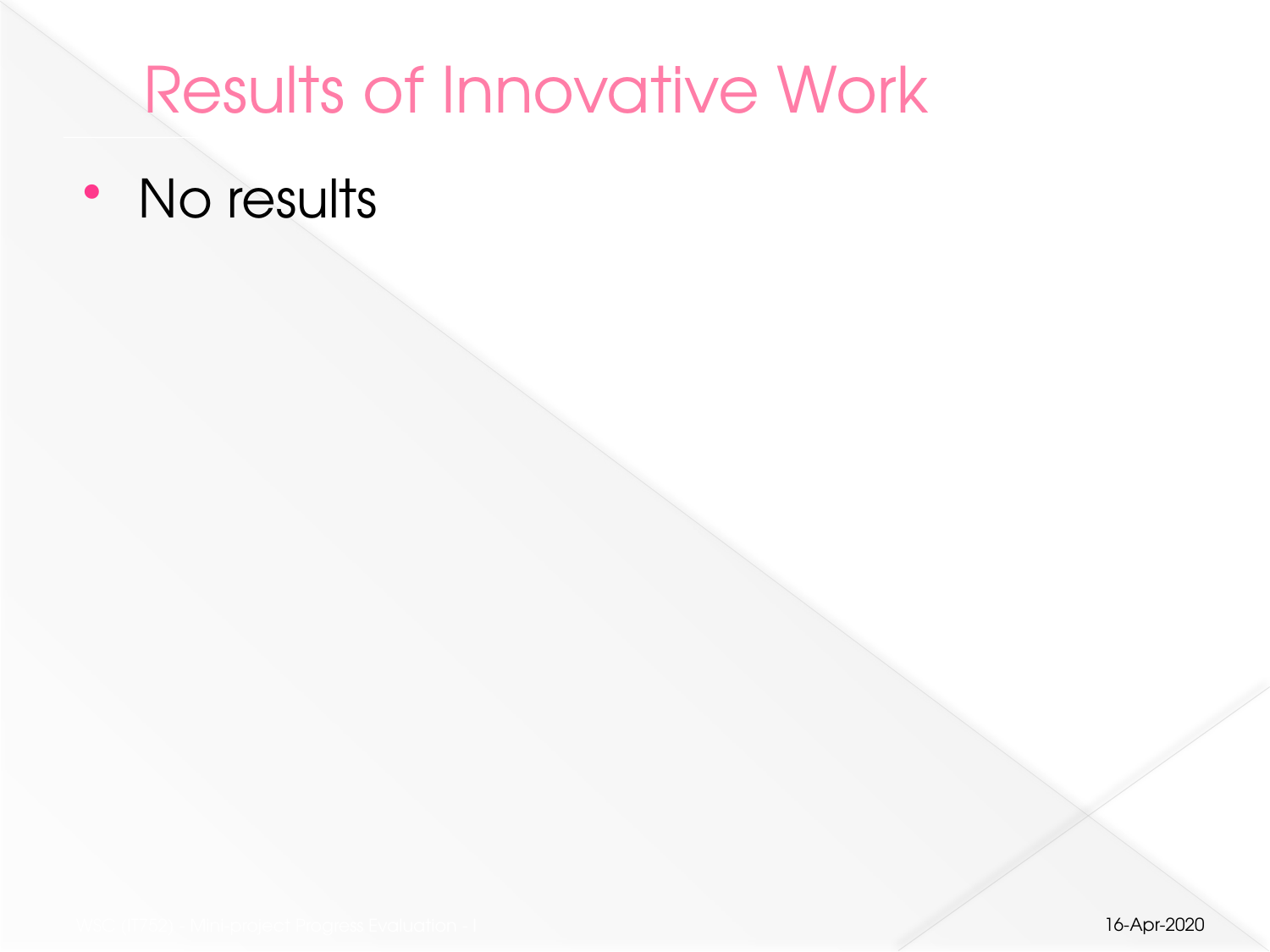

# Results of Innovative Work
No results
16-Apr-2020
WSC (IT752) - Mini-project Progress Evaluation - I